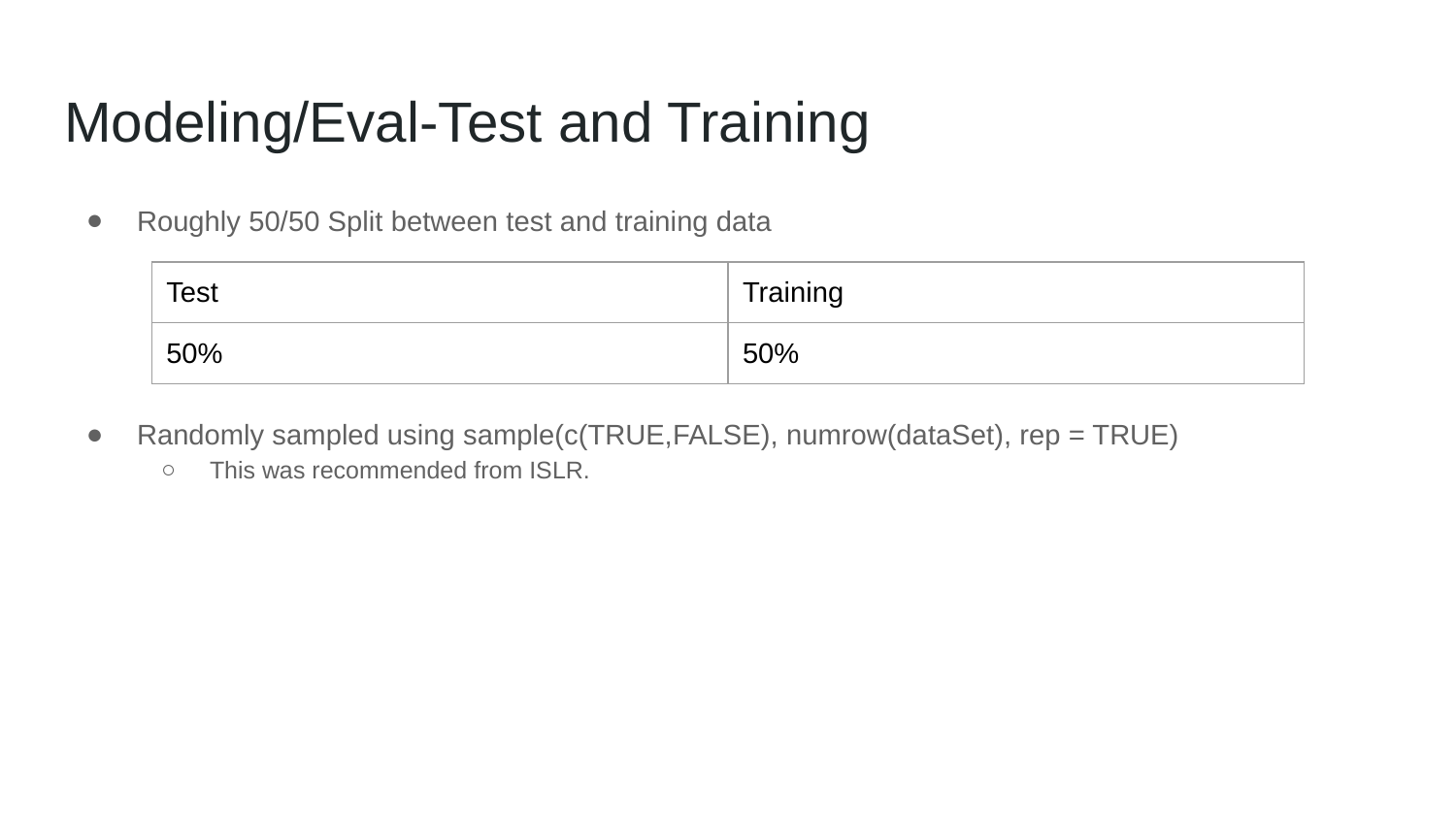

# Modeling/Eval-Test and Training
Roughly 50/50 Split between test and training data

Randomly sampled using sample(c(TRUE,FALSE), numrow(dataSet), rep = TRUE)
This was recommended from ISLR.

| Test | Training |
| --- | --- |
| 50% | 50% |